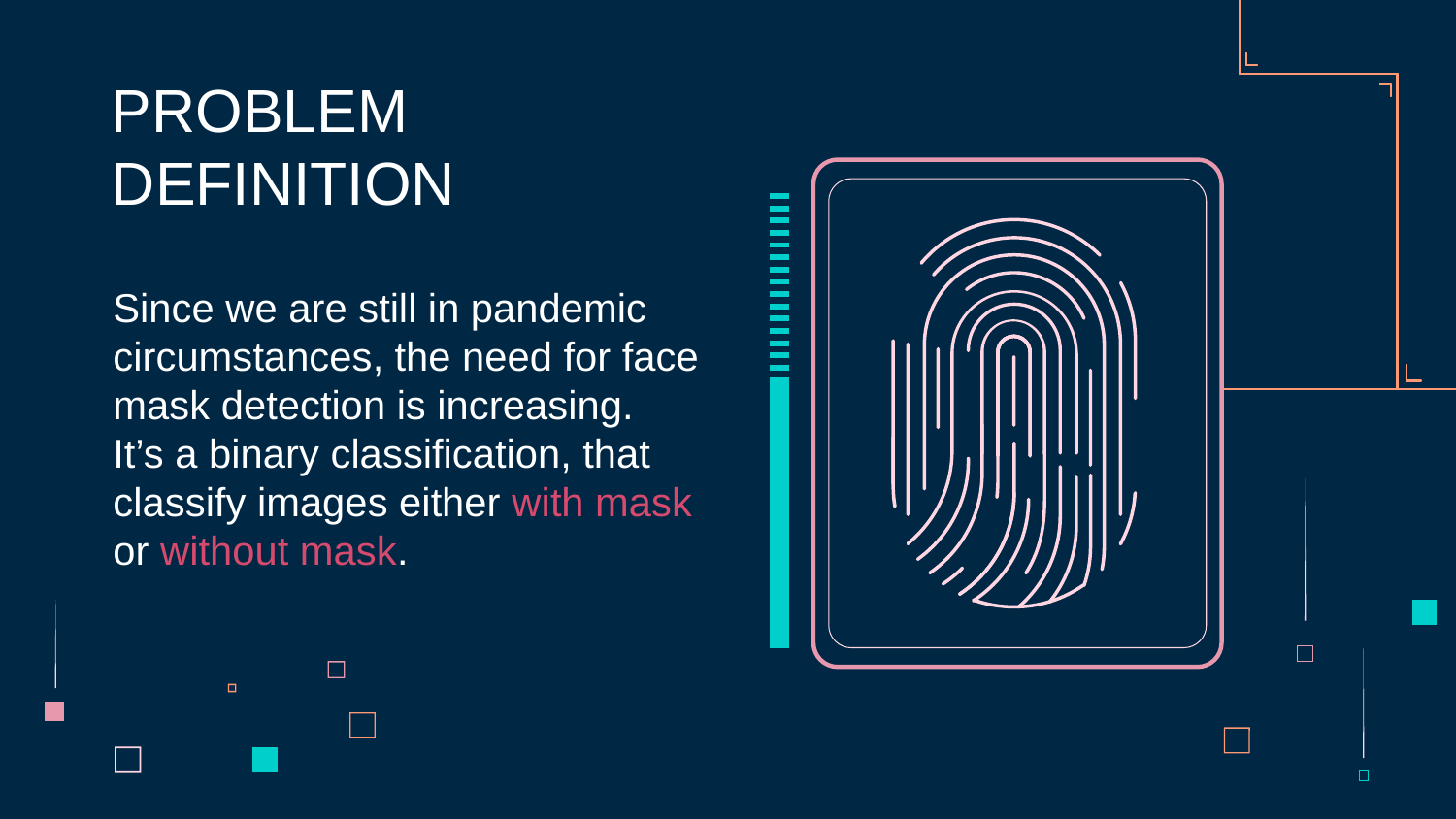

# PROBLEM DEFINITION

Since we are still in pandemic circumstances, the need for face mask detection is increasing.
It’s a binary classification, that classify images either with mask or without mask.